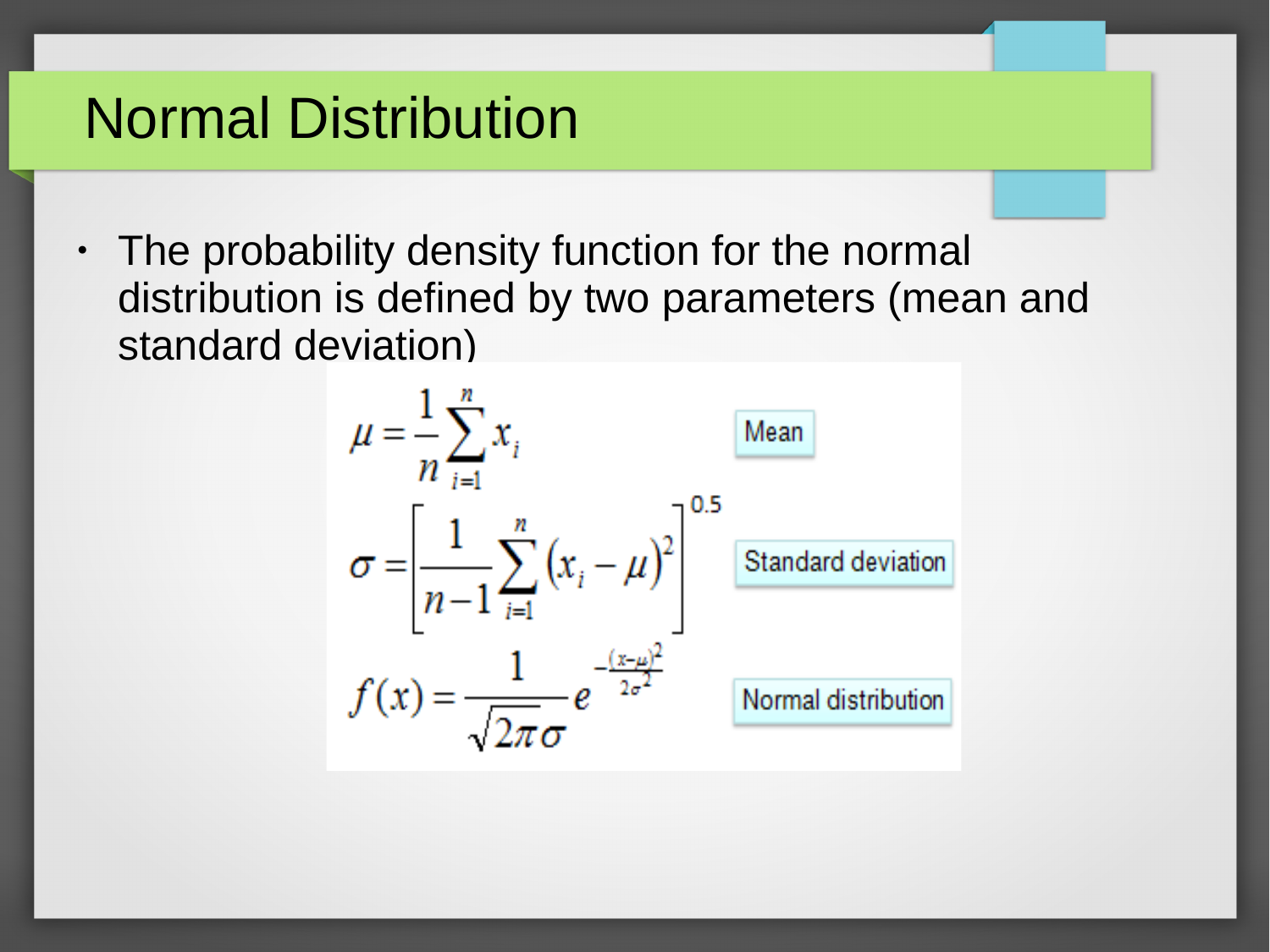

# Normal Distribution
The probability density function for the normal distribution is defined by two parameters (mean and standard deviation)
●